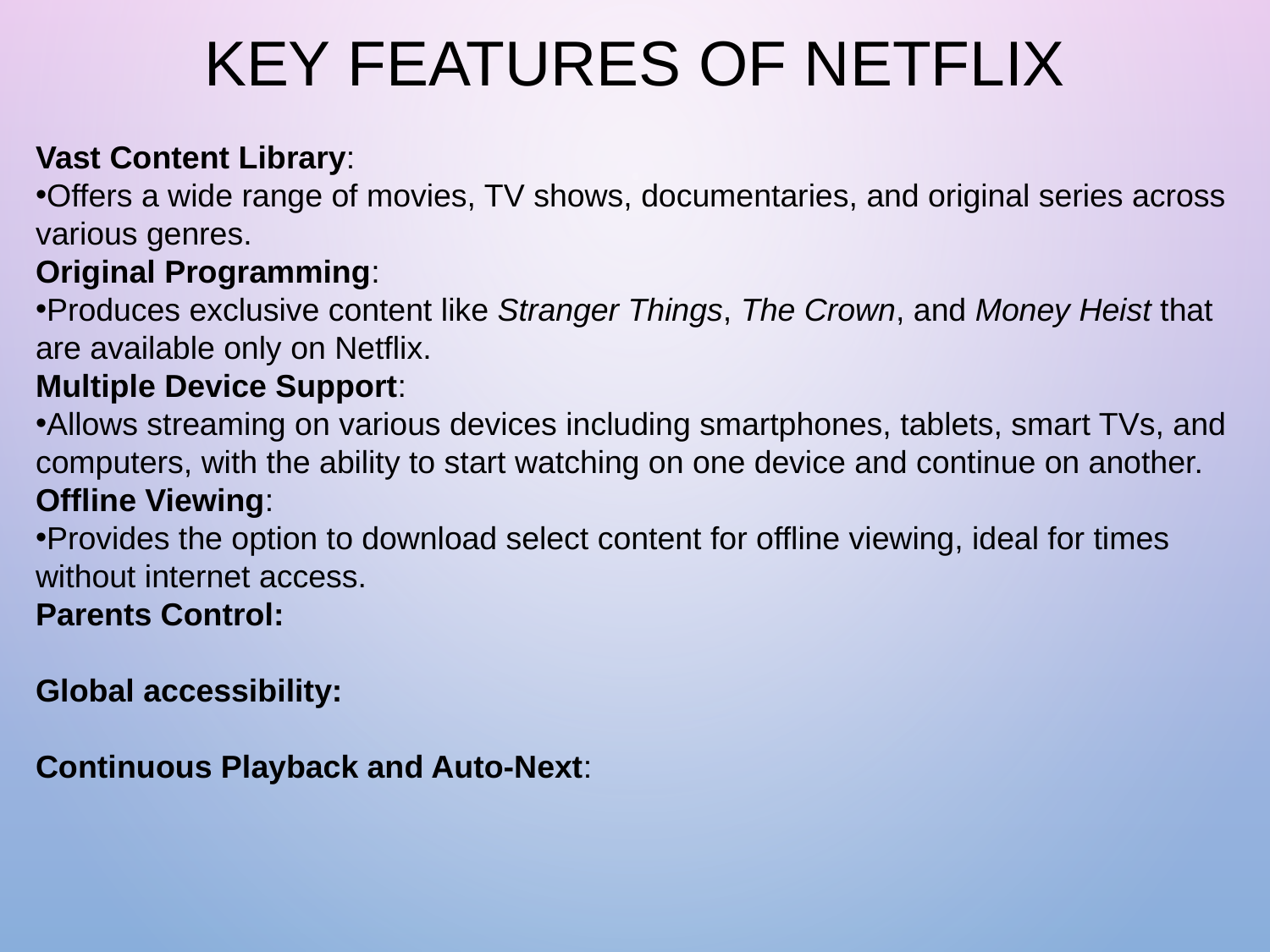

# Key Features of netflix
Vast Content Library:
Offers a wide range of movies, TV shows, documentaries, and original series across various genres.
Original Programming:
Produces exclusive content like Stranger Things, The Crown, and Money Heist that are available only on Netflix.
Multiple Device Support:
Allows streaming on various devices including smartphones, tablets, smart TVs, and computers, with the ability to start watching on one device and continue on another.
Offline Viewing:
Provides the option to download select content for offline viewing, ideal for times without internet access.
Parents Control:

Global accessibility:

Continuous Playback and Auto-Next: